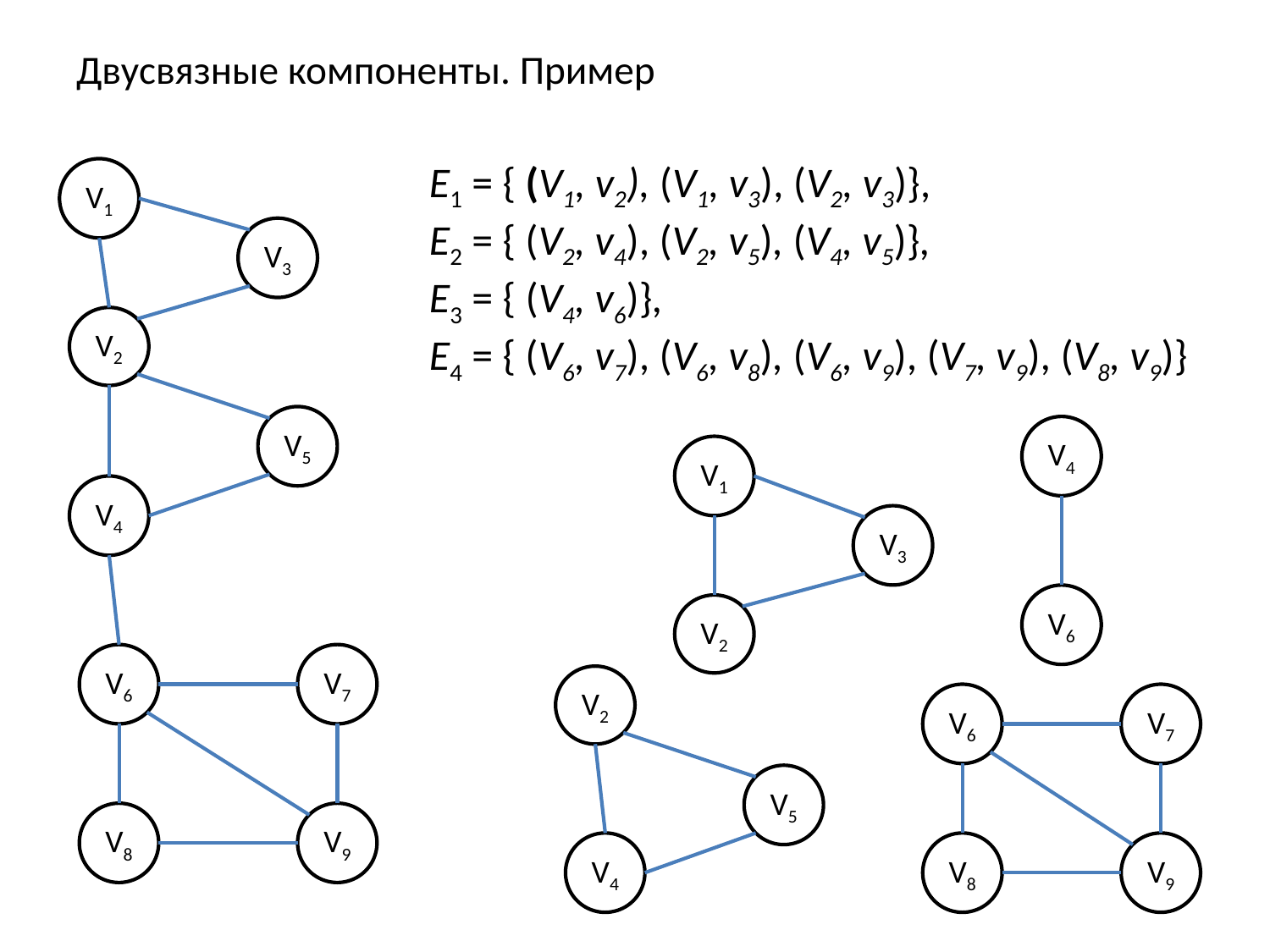

# Двусвязные компоненты. Пример
E1 = { (v1, v2), (v1, v3), (v2, v3)},
E2 = { (v2, v4), (v2, v5), (v4, v5)},
E3 = { (v4, v6)},
E4 = { (v6, v7), (v6, v8), (v6, v9), (v7, v9), (v8, v9)}
V1
V3
V2
V5
V4
V1
V4
V3
V6
V2
V6
V7
V2
V6
V7
V5
V8
V9
V4
V8
V9